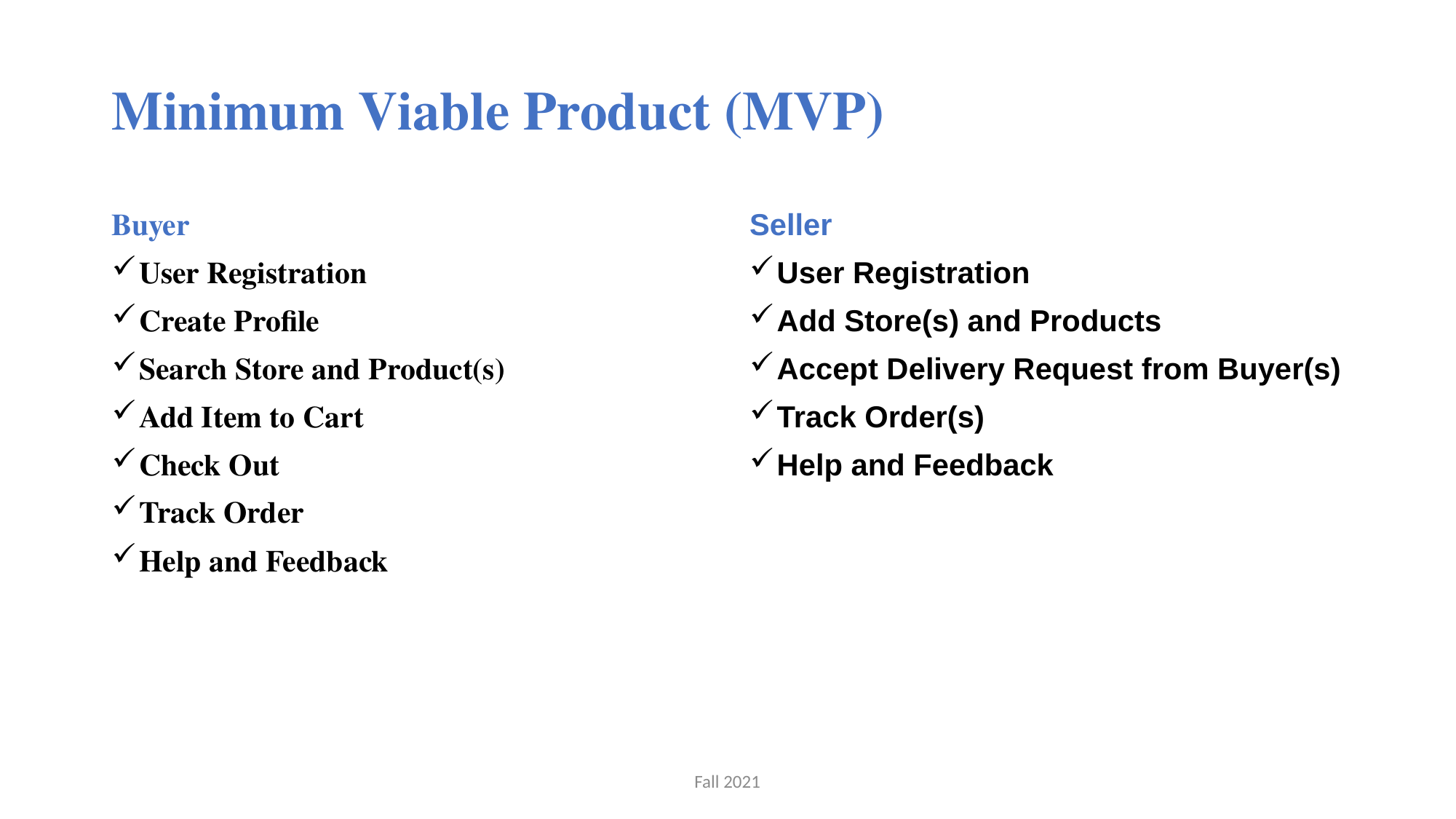

Minimum Viable Product (MVP)
Buyer
User Registration
Create Profile
Search Store and Product(s)
Add Item to Cart
Check Out
Track Order
Help and Feedback
Seller
User Registration
Add Store(s) and Products
Accept Delivery Request from Buyer(s)
Track Order(s)
Help and Feedback

Fall 2021